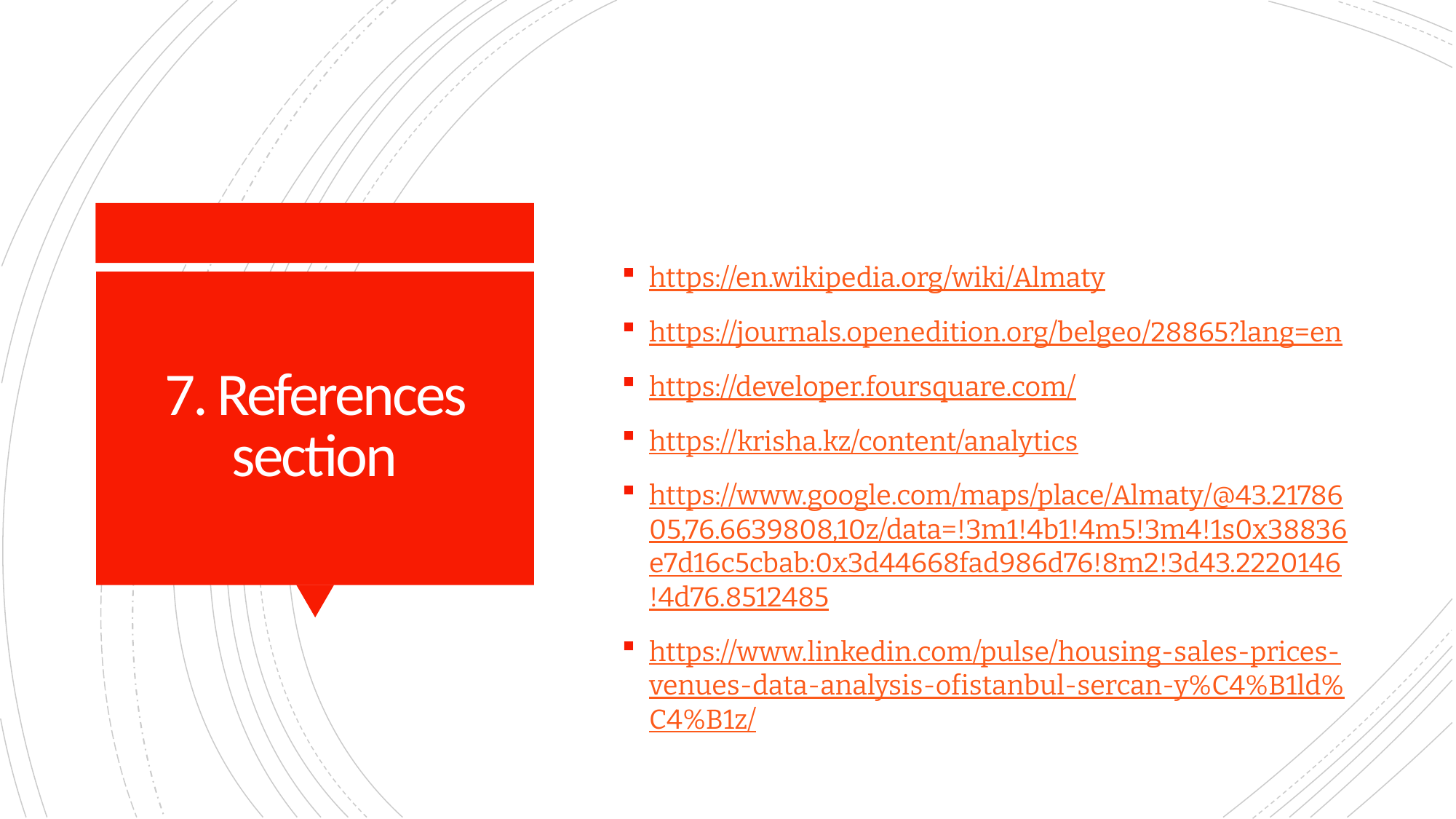

https://en.wikipedia.org/wiki/Almaty
https://journals.openedition.org/belgeo/28865?lang=en
https://developer.foursquare.com/
https://krisha.kz/content/analytics
https://www.google.com/maps/place/Almaty/@43.2178605,76.6639808,10z/data=!3m1!4b1!4m5!3m4!1s0x38836e7d16c5cbab:0x3d44668fad986d76!8m2!3d43.2220146!4d76.8512485
https://www.linkedin.com/pulse/housing-sales-prices-venues-data-analysis-ofistanbul-sercan-y%C4%B1ld%C4%B1z/
# 7. References section